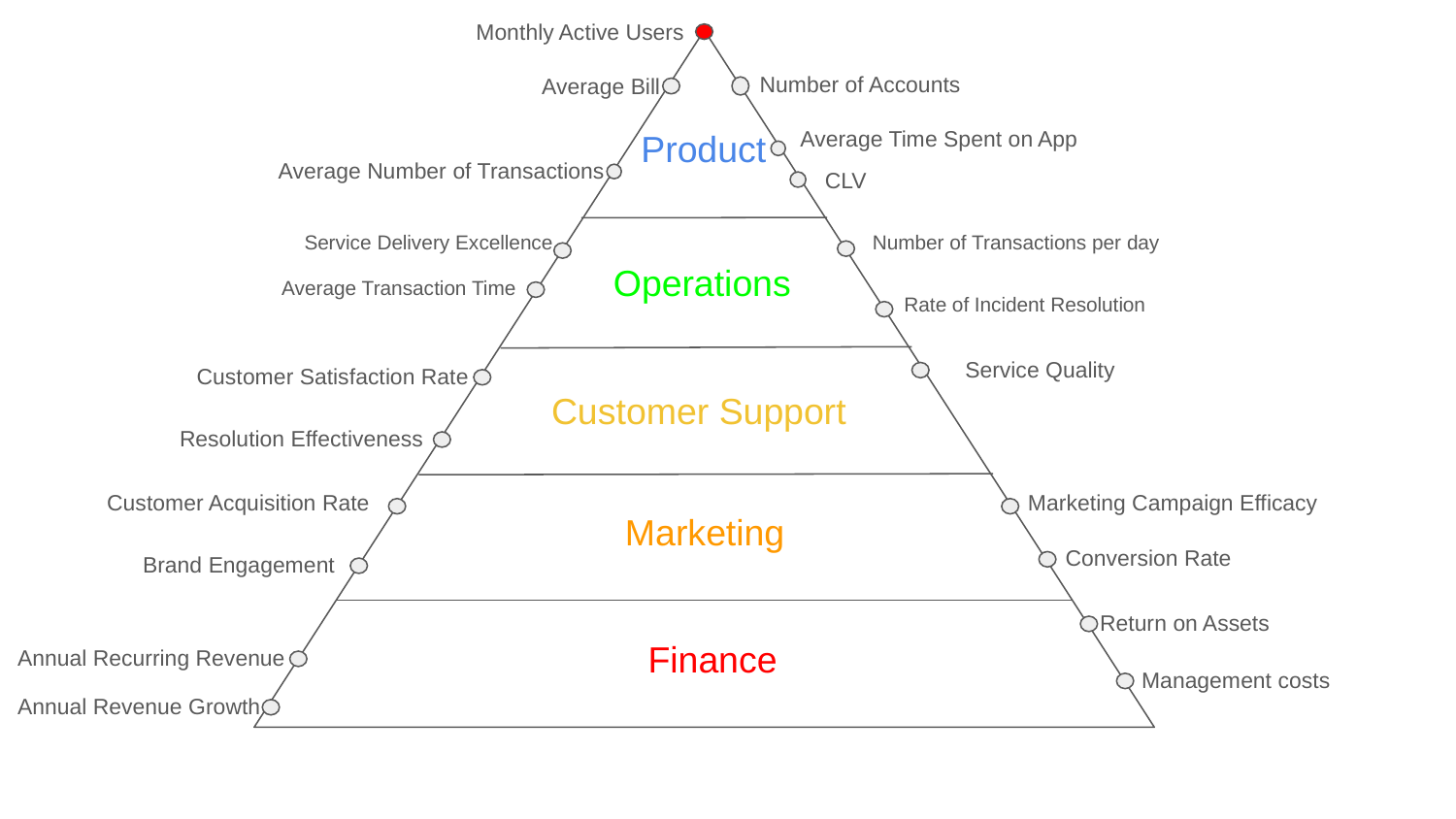

Monthly Active Users

Number of Accounts
Average Bill

Product
Average Time Spent on App

Average Number of Transactions
CLV

Number of Transactions per day
Service Delivery Excellence

Operations
Average Transaction Time
Rate of Incident Resolution

Service Quality
Customer Satisfaction Rate

Customer Support
Resolution Effectiveness

Customer Acquisition Rate
Marketing Campaign Efficacy
Marketing

Conversion Rate
Brand Engagement

Return on Assets

Finance
Annual Recurring Revenue

Management costs

Annual Revenue Growth